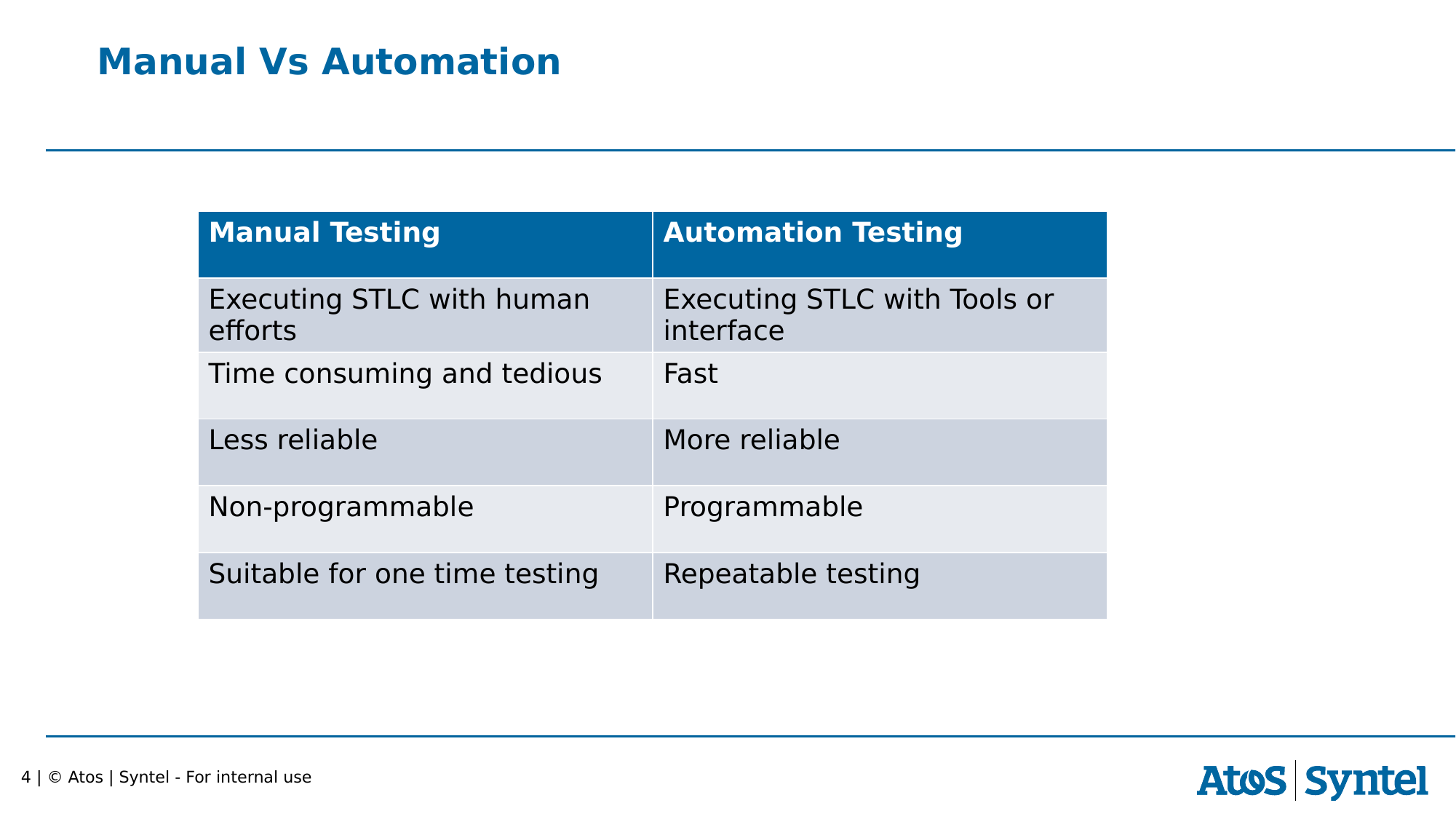

# Manual Vs Automation
| Manual Testing | Automation Testing |
| --- | --- |
| Executing STLC with human efforts | Executing STLC with Tools or interface |
| Time consuming and tedious | Fast |
| Less reliable | More reliable |
| Non-programmable | Programmable |
| Suitable for one time testing | Repeatable testing |